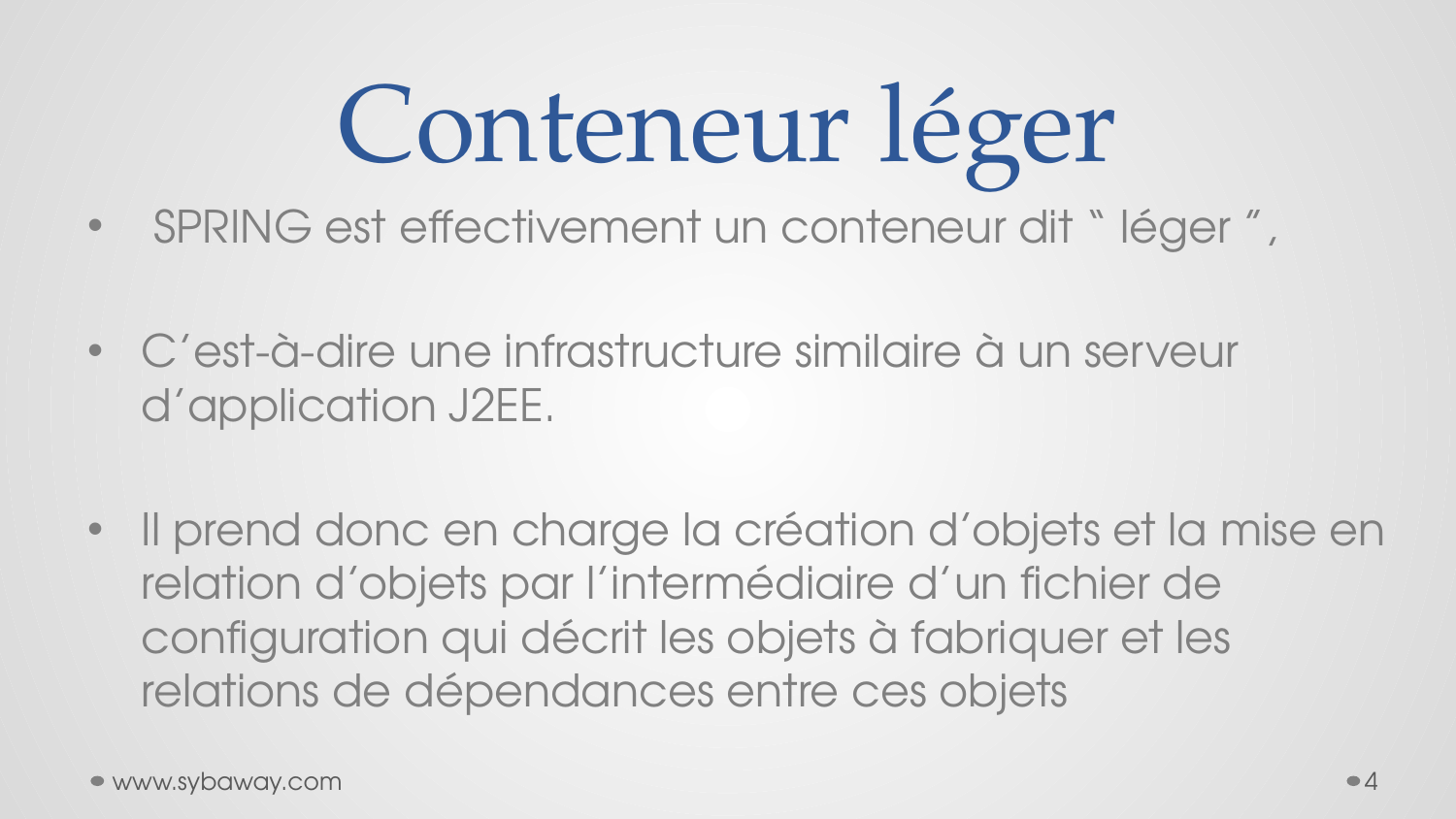

# Conteneur léger
 SPRING est effectivement un conteneur dit “ léger ”,

C’est-à-dire une infrastructure similaire à un serveur d’application J2EE.

Il prend donc en charge la création d’objets et la mise en relation d’objets par l’intermédiaire d’un fichier de configuration qui décrit les objets à fabriquer et les relations de dépendances entre ces objets
www.sybaway.com
4